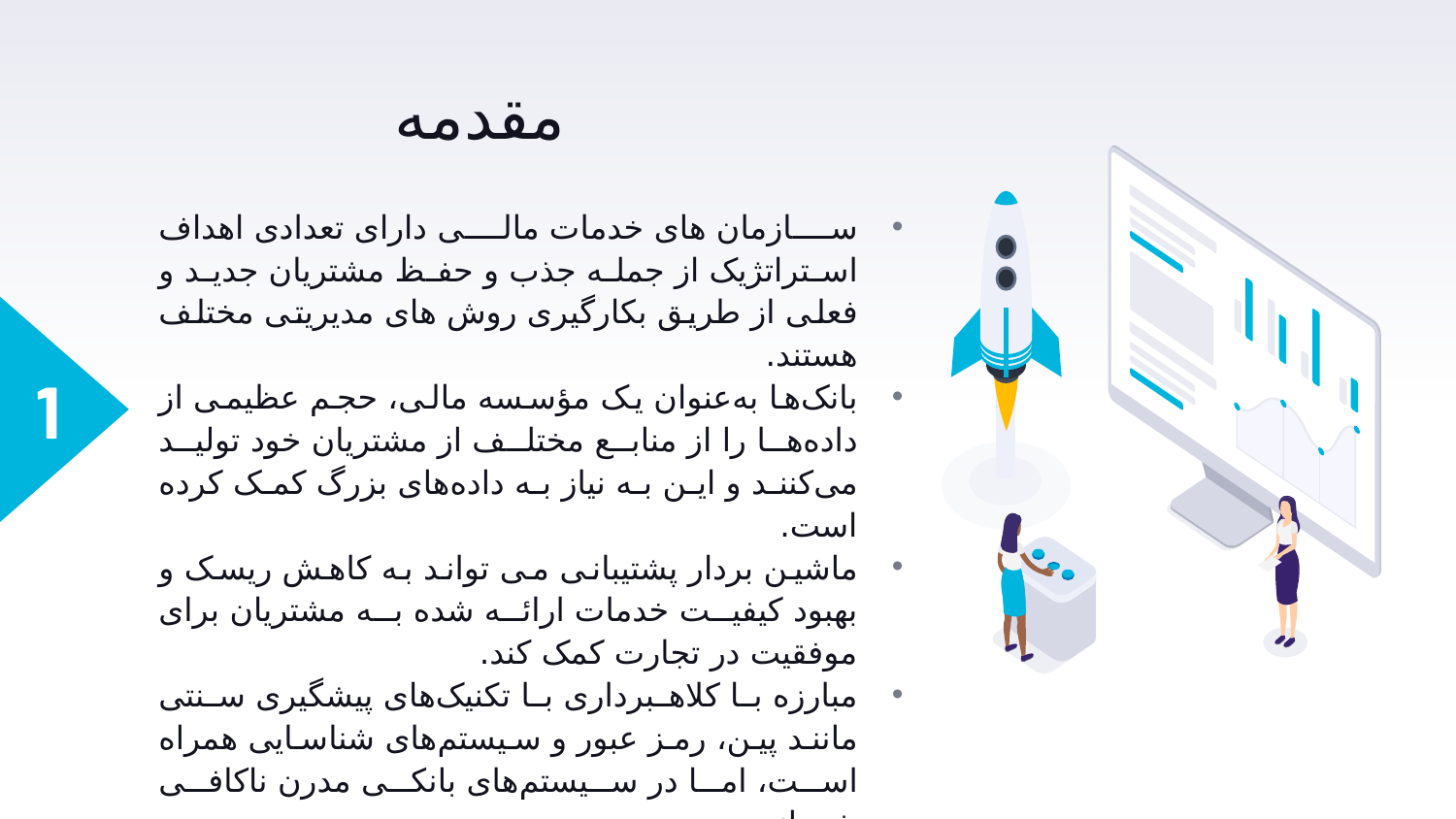

# مقدمه

سازمان های خدمات مالی دارای تعدادی اهداف استراتژیک از جمله جذب و حفظ مشتریان جدید و فعلی از طریق بکارگیری روش های مدیریتی مختلف هستند.
بانک‌ها به‌عنوان یک مؤسسه مالی، حجم عظیمی از داده‌ها را از منابع مختلف از مشتریان خود تولید می‌کنند و این به نیاز به داده‌های بزرگ کمک کرده است.
ماشین بردار پشتیبانی می تواند به کاهش ریسک و بهبود کیفیت خدمات ارائه شده به مشتریان برای موفقیت در تجارت کمک کند.
مبارزه با کلاهبرداری با تکنیک‌های پیشگیری سنتی مانند پین، رمز عبور و سیستم‌های شناسایی همراه است، اما در سیستم‌های بانکی مدرن ناکافی شده‌اند.
1